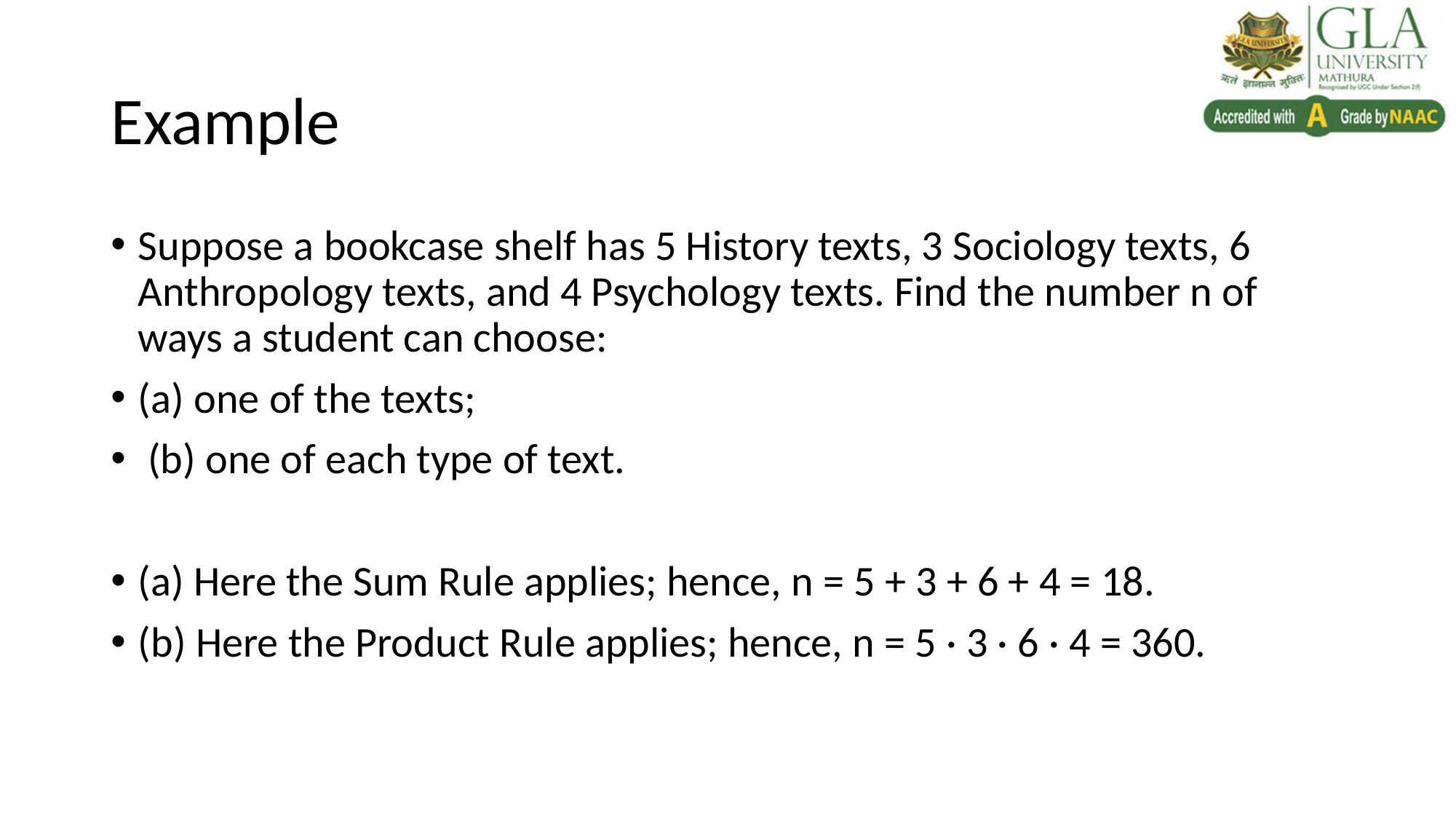

# Example
Suppose a bookcase shelf has 5 History texts, 3 Sociology texts, 6 Anthropology texts, and 4 Psychology texts. Find the number n of ways a student can choose:
(a) one of the texts;
 (b) one of each type of text.

(a) Here the Sum Rule applies; hence, n = 5 + 3 + 6 + 4 = 18.
(b) Here the Product Rule applies; hence, n = 5 · 3 · 6 · 4 = 360.